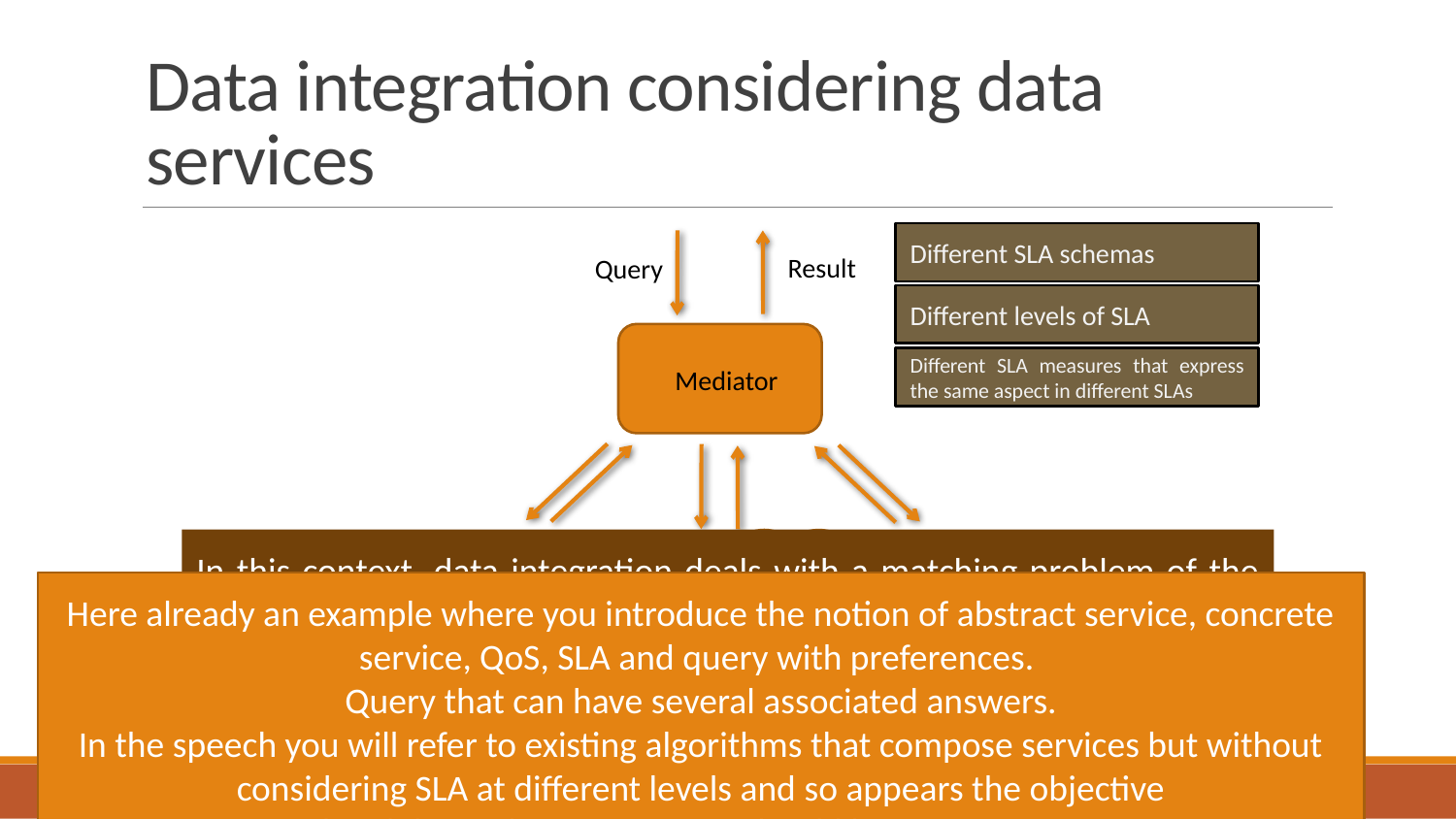

# Data integration considering data services
Different SLA schemas
Query
Result
Different levels of SLA

Mediator
Different SLA measures that express the same aspect in different SLAs

Data provider B

Data provider A

Data provider C
In this context, data integration deals with a matching problem of the user’s integration preferences which includes quality constraints and data requirements, and his/her specific cloud subscription with the SLA’s provided by cloud services
Here already an example where you introduce the notion of abstract service, concrete service, QoS, SLA and query with preferences.
Query that can have several associated answers.
In the speech you will refer to existing algorithms that compose services but without considering SLA at different levels and so appears the objective
This slide can become 2 – 3 it should be very efficient.
SLA
SLA
SLA